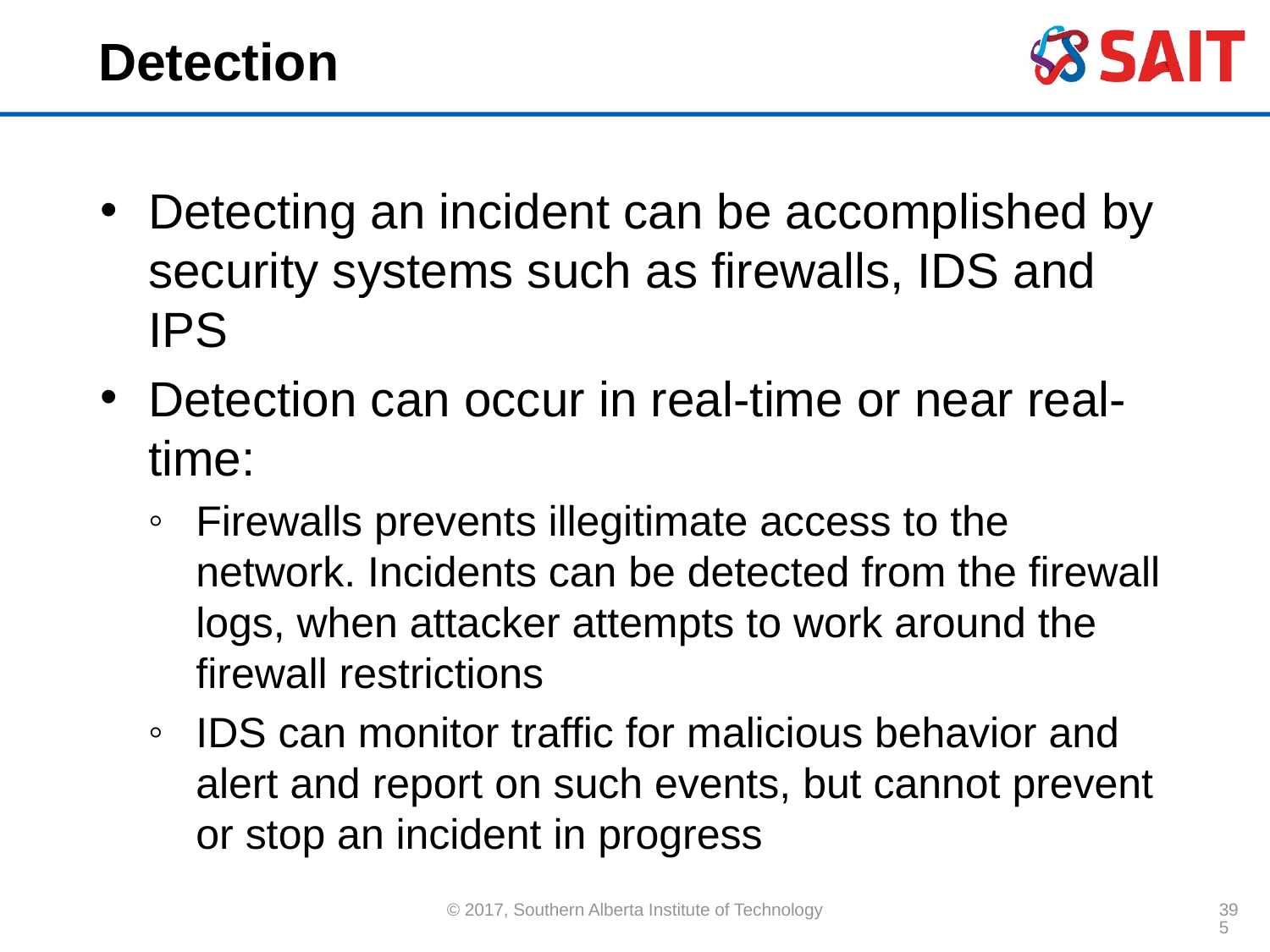

# Detection
Detecting an incident can be accomplished by security systems such as firewalls, IDS and IPS
Detection can occur in real-time or near real-time:
Firewalls prevents illegitimate access to the network. Incidents can be detected from the firewall logs, when attacker attempts to work around the firewall restrictions
IDS can monitor traffic for malicious behavior and alert and report on such events, but cannot prevent or stop an incident in progress